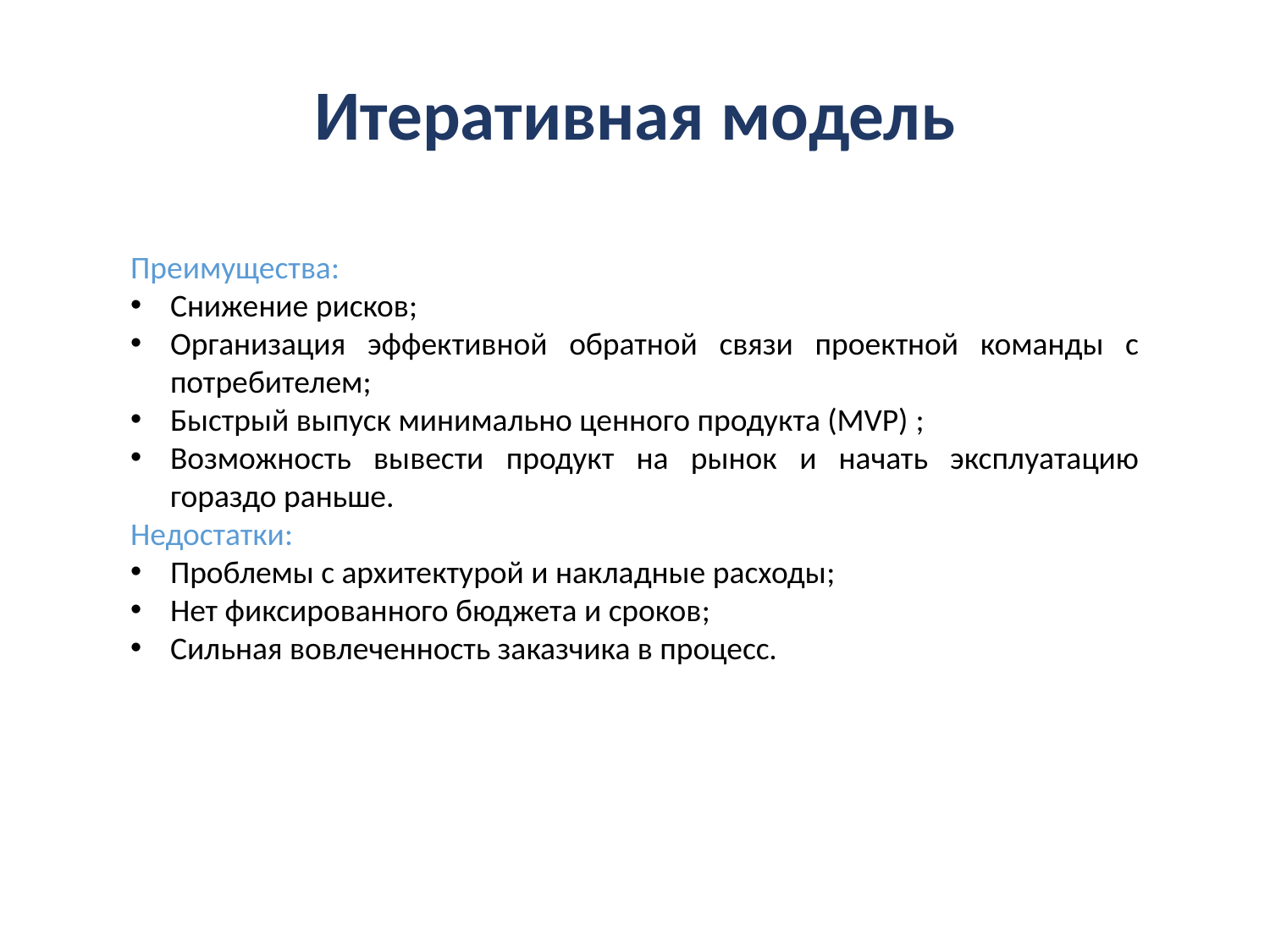

# Итеративная модель
Преимущества:
Снижение рисков;
Организация эффективной обратной связи проектной команды с потребителем;
Быстрый выпуск минимально ценного продукта (MVP) ;
Возможность вывести продукт на рынок и начать эксплуатацию гораздо раньше.
Недостатки:
Проблемы с архитектурой и накладные расходы;
Нет фиксированного бюджета и сроков;
Сильная вовлеченность заказчика в процесс.